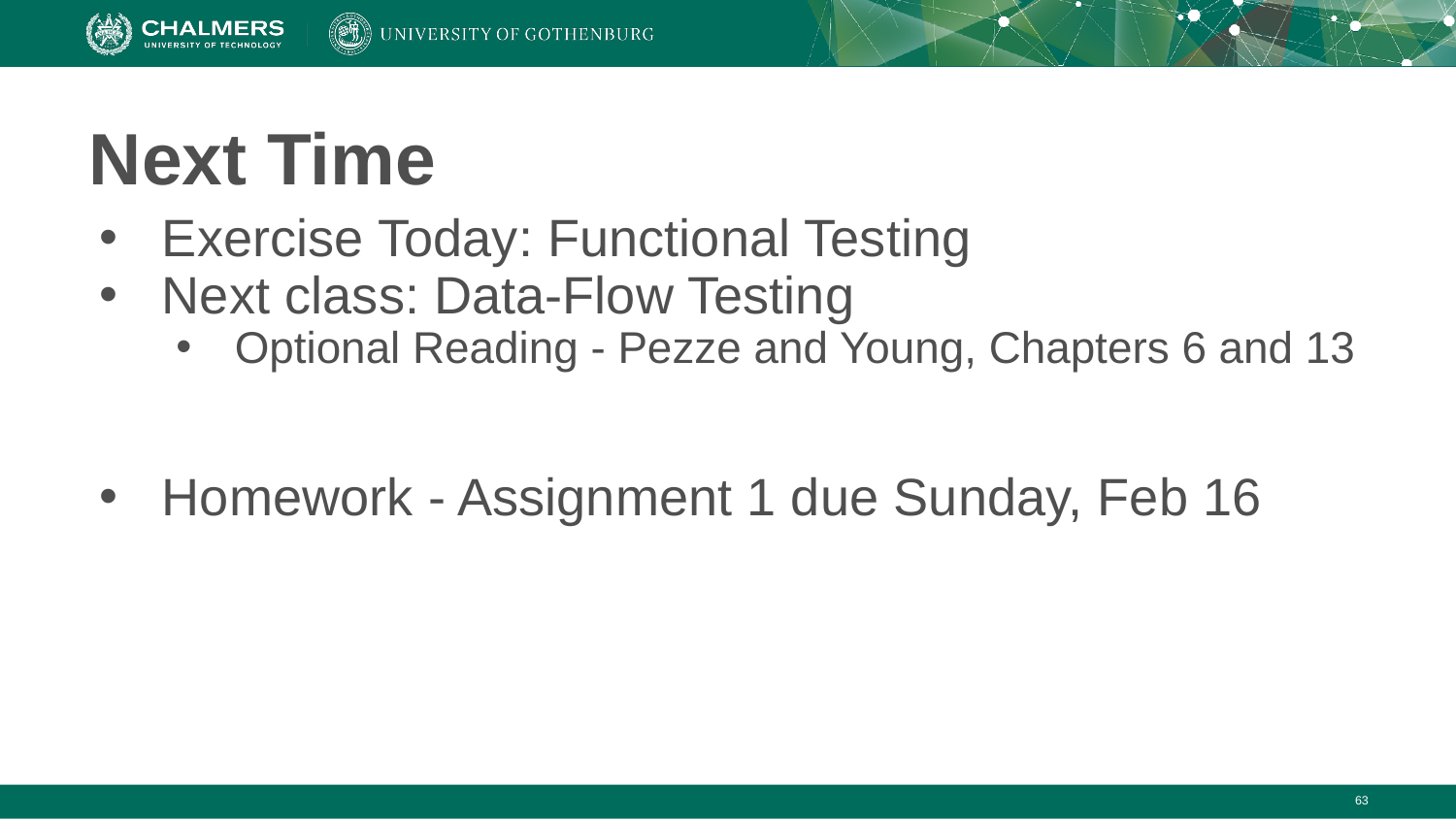

# Next Time
Exercise Today: Functional Testing
Next class: Data-Flow Testing
Optional Reading - Pezze and Young, Chapters 6 and 13

Homework - Assignment 1 due Sunday, Feb 16
63